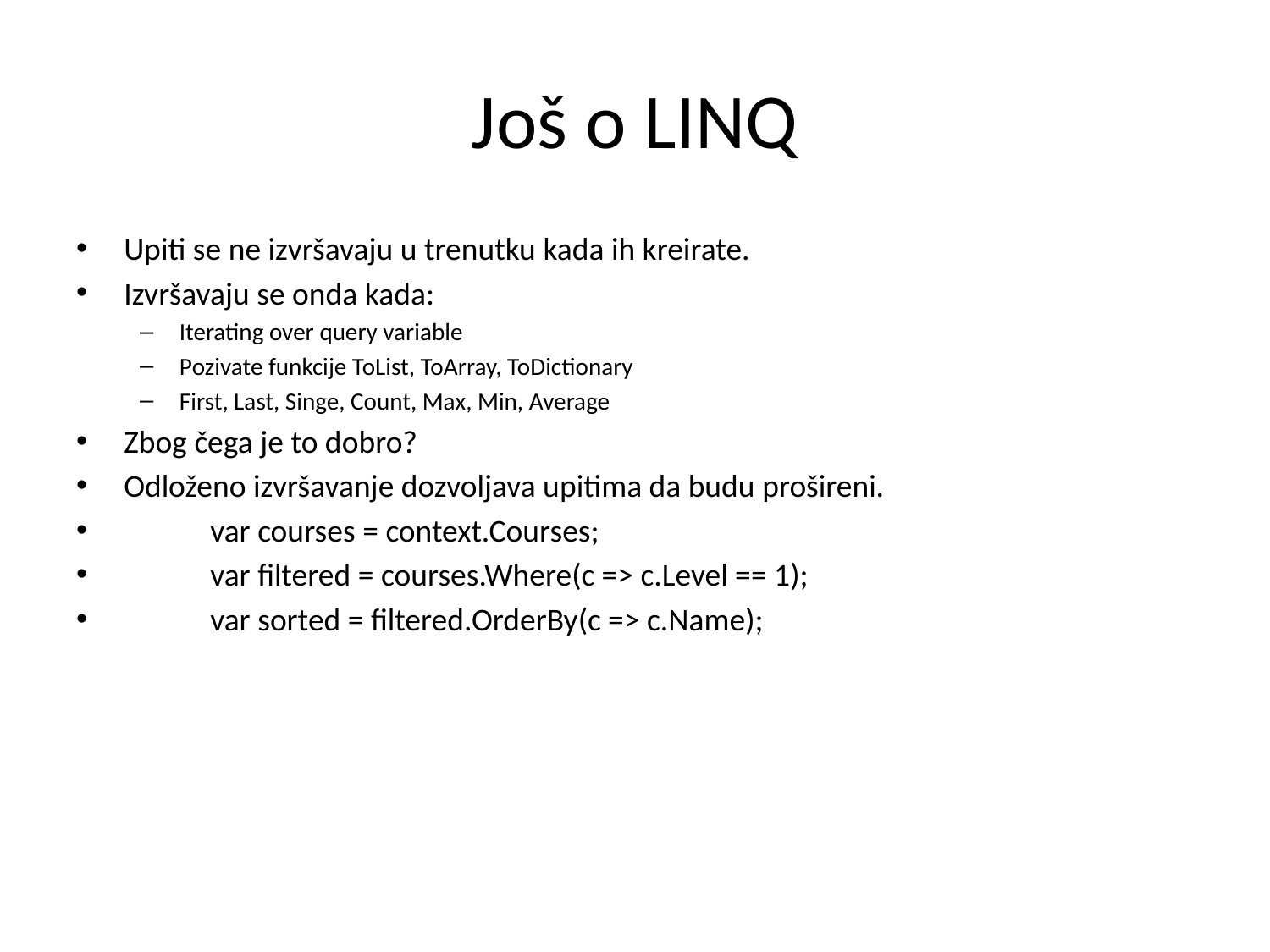

# Još o LINQ
Upiti se ne izvršavaju u trenutku kada ih kreirate.
Izvršavaju se onda kada:
Iterating over query variable
Pozivate funkcije ToList, ToArray, ToDictionary
First, Last, Singe, Count, Max, Min, Average
Zbog čega je to dobro?
Odloženo izvršavanje dozvoljava upitima da budu prošireni.
            var courses = context.Courses;
            var filtered = courses.Where(c => c.Level == 1);
            var sorted = filtered.OrderBy(c => c.Name);